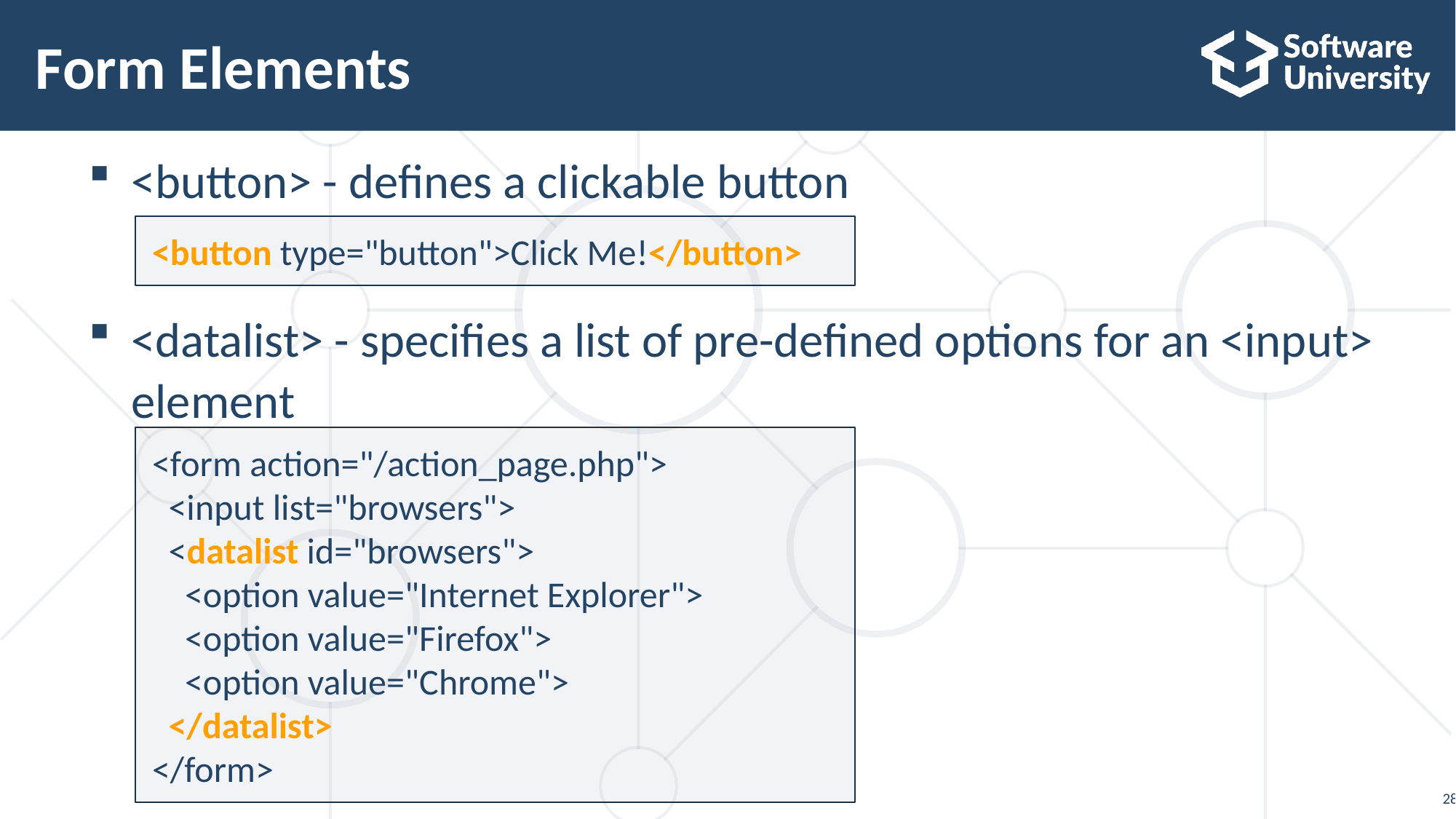

# Form Elements
<button> - defines a clickable button

<datalist> - specifies a list of pre-defined options for an <input> element
<button type="button">Click Me!</button>
<form action="/action_page.php">
  <input list="browsers">
  <datalist id="browsers">
    <option value="Internet Explorer">
    <option value="Firefox">
    <option value="Chrome">
  </datalist>
</form>
28